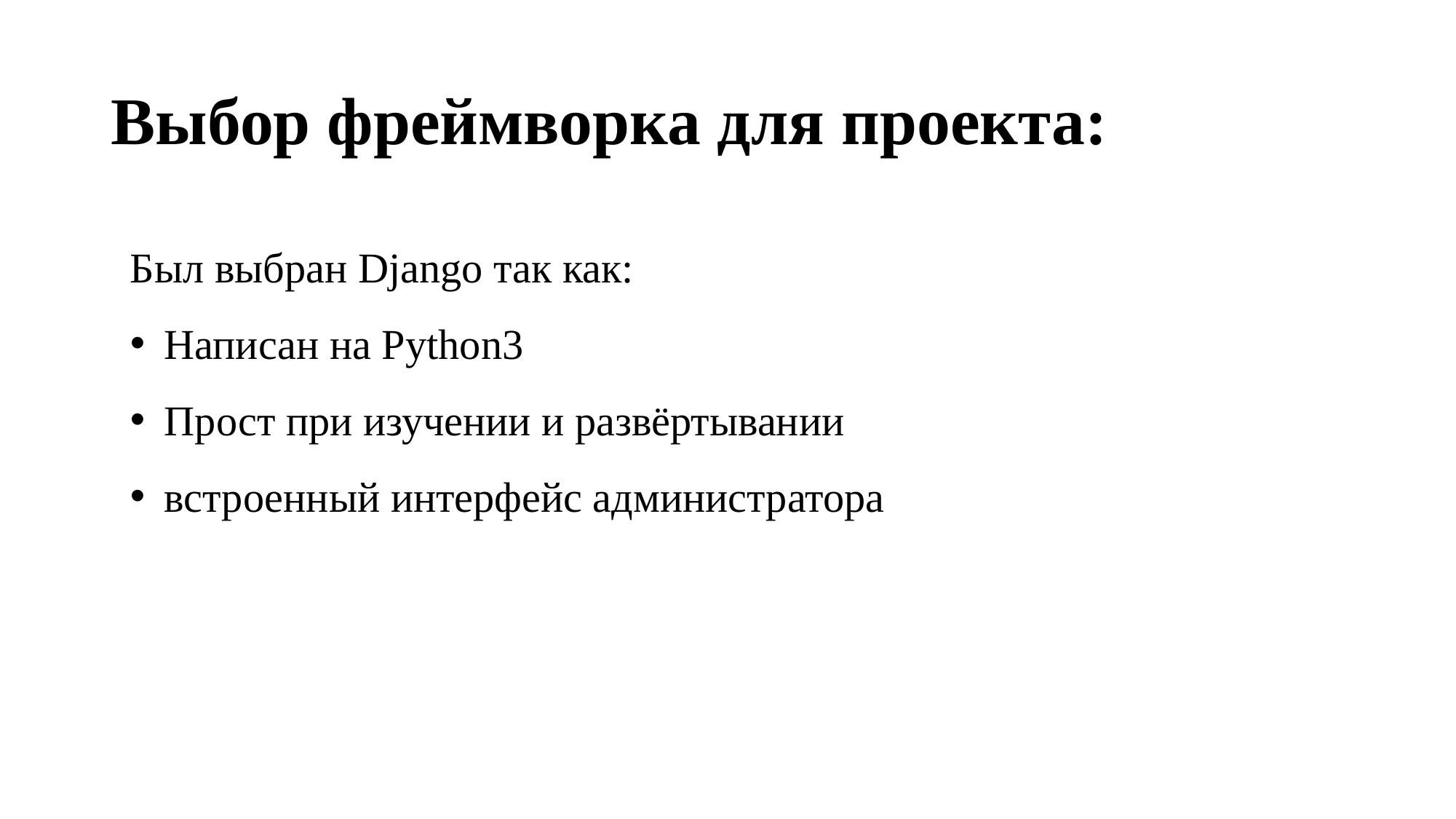

# Выбор фреймворка для проекта:
Был выбран Django так как:
Написан на Python3
Прост при изучении и развёртывании
встроенный интерфейс администратора